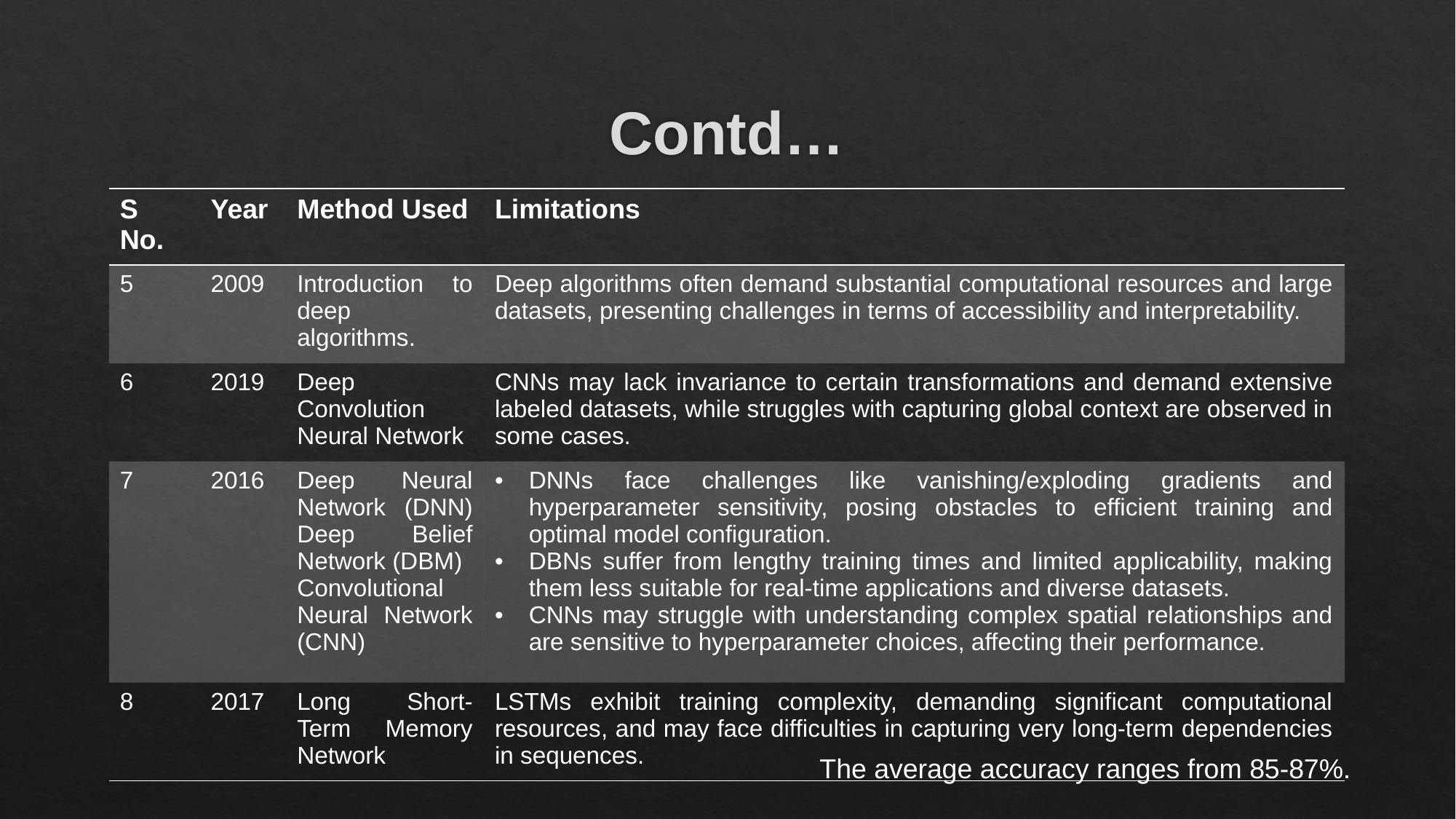

# Contd…
| S No. | Year | Method Used | Limitations |
| --- | --- | --- | --- |
| 5 | 2009 | Introduction to deep algorithms. | Deep algorithms often demand substantial computational resources and large datasets, presenting challenges in terms of accessibility and interpretability. |
| 6 | 2019 | Deep Convolution Neural Network | CNNs may lack invariance to certain transformations and demand extensive labeled datasets, while struggles with capturing global context are observed in some cases. |
| 7 | 2016 | Deep Neural Network (DNN) Deep Belief Network (DBM) Convolutional Neural Network (CNN) | DNNs face challenges like vanishing/exploding gradients and hyperparameter sensitivity, posing obstacles to efficient training and optimal model configuration. DBNs suffer from lengthy training times and limited applicability, making them less suitable for real-time applications and diverse datasets. CNNs may struggle with understanding complex spatial relationships and are sensitive to hyperparameter choices, affecting their performance. |
| 8 | 2017 | Long Short-Term Memory Network | LSTMs exhibit training complexity, demanding significant computational resources, and may face difficulties in capturing very long-term dependencies in sequences. |
The average accuracy ranges from 85-87%.